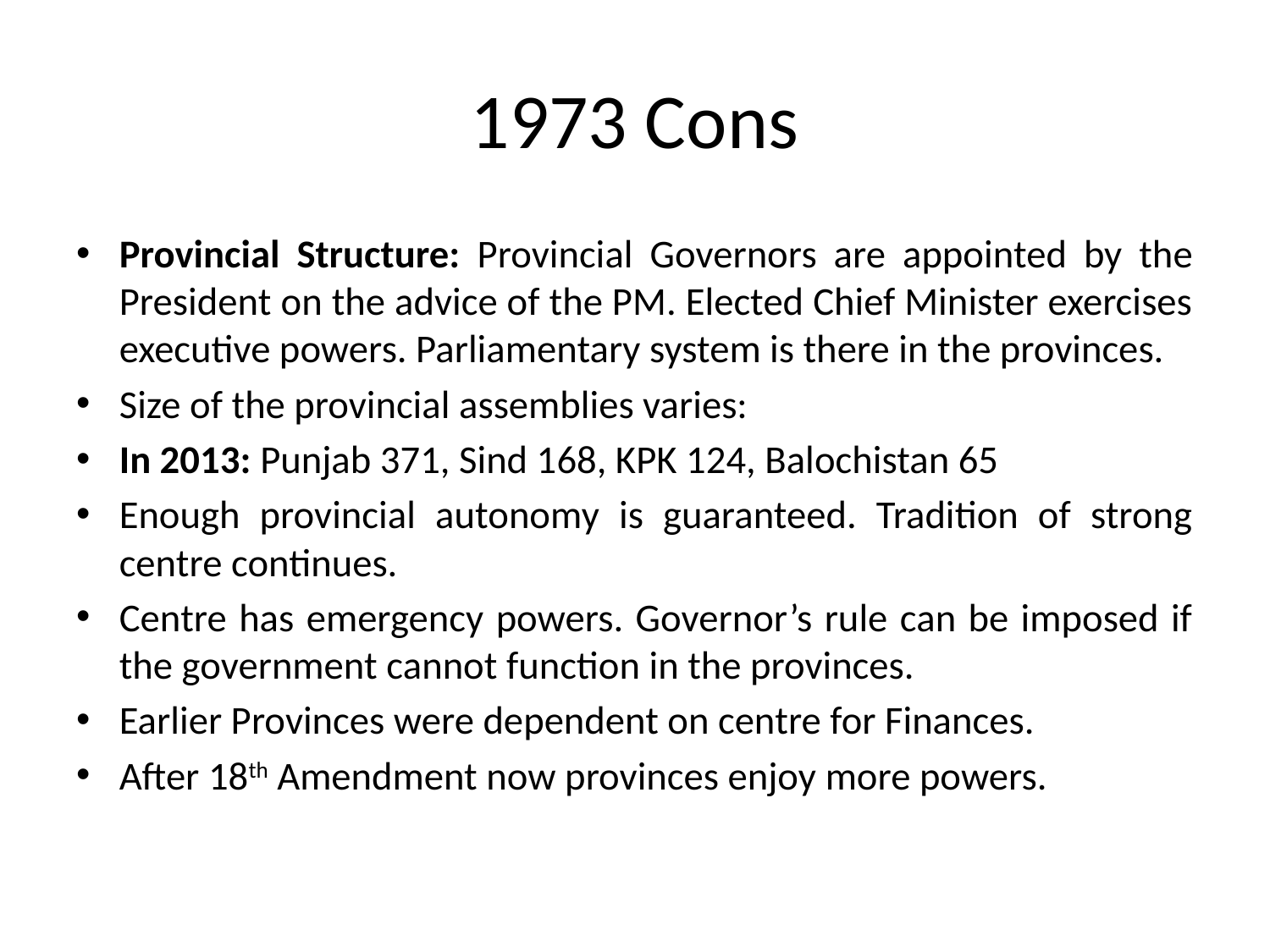

# 1973 Cons
Provincial Structure: Provincial Governors are appointed by the President on the advice of the PM. Elected Chief Minister exercises executive powers. Parliamentary system is there in the provinces.
Size of the provincial assemblies varies:
In 2013: Punjab 371, Sind 168, KPK 124, Balochistan 65
Enough provincial autonomy is guaranteed. Tradition of strong centre continues.
Centre has emergency powers. Governor’s rule can be imposed if the government cannot function in the provinces.
Earlier Provinces were dependent on centre for Finances.
After 18th Amendment now provinces enjoy more powers.